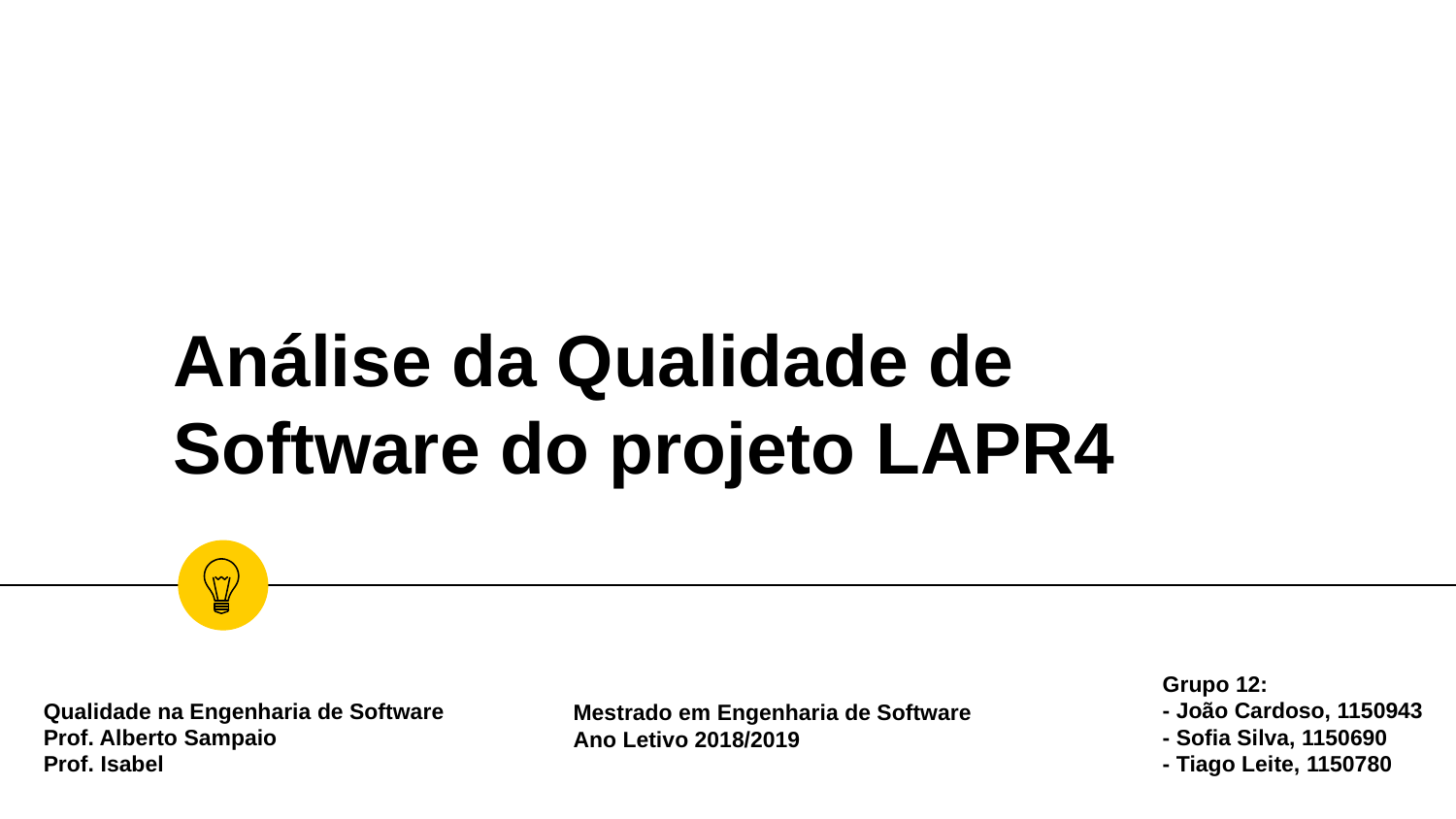

# Análise da Qualidade de Software do projeto LAPR4

Grupo 12:
- João Cardoso, 1150943
- Sofia Silva, 1150690
- Tiago Leite, 1150780
Qualidade na Engenharia de Software
Prof. Alberto Sampaio
Prof. Isabel
Mestrado em Engenharia de Software
Ano Letivo 2018/2019